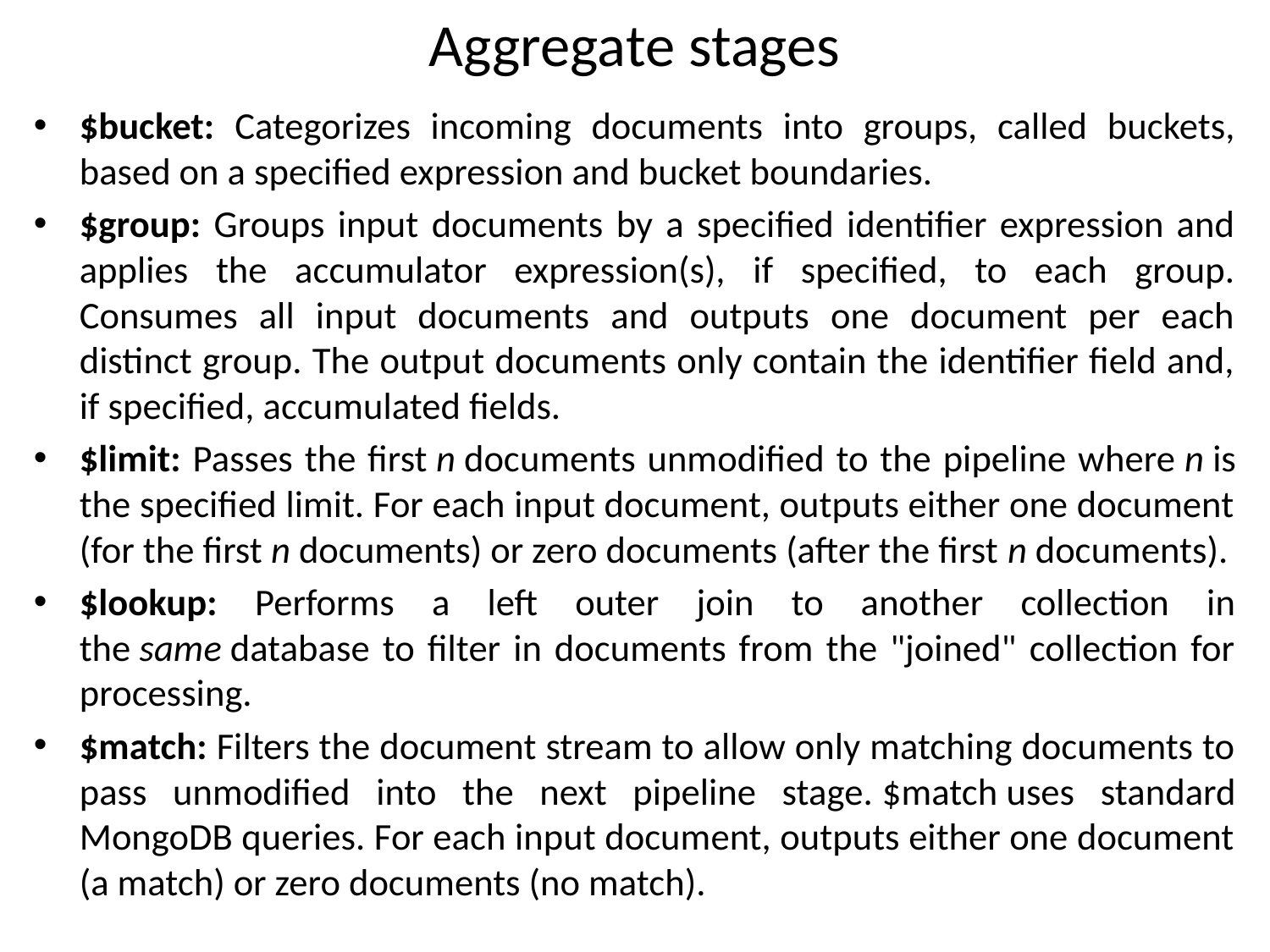

# Aggregate stages
$bucket: Categorizes incoming documents into groups, called buckets, based on a specified expression and bucket boundaries.
$group: Groups input documents by a specified identifier expression and applies the accumulator expression(s), if specified, to each group. Consumes all input documents and outputs one document per each distinct group. The output documents only contain the identifier field and, if specified, accumulated fields.
$limit: Passes the first n documents unmodified to the pipeline where n is the specified limit. For each input document, outputs either one document (for the first n documents) or zero documents (after the first n documents).
$lookup: Performs a left outer join to another collection in the same database to filter in documents from the "joined" collection for processing.
$match: Filters the document stream to allow only matching documents to pass unmodified into the next pipeline stage. $match uses standard MongoDB queries. For each input document, outputs either one document (a match) or zero documents (no match).